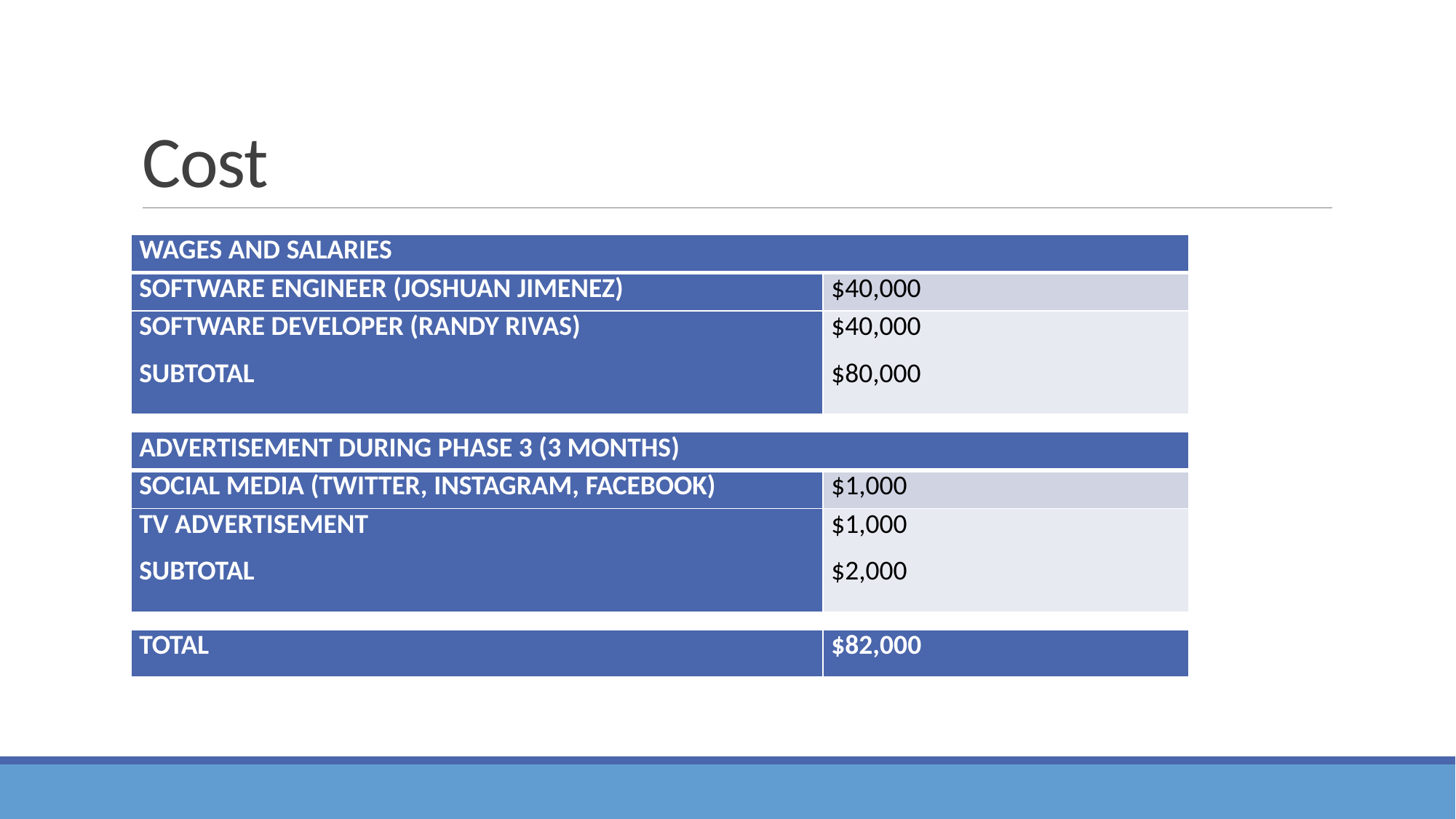

# Cost
| Wages and Salaries |  |
| --- | --- |
| Software Engineer (Joshuan Jimenez) | $40,000 |
| Software Developer (Randy Rivas) Subtotal | $40,000 $80,000 |
| Advertisement during Phase 3 (3 months) |  |
| --- | --- |
| Social Media (Twitter, Instagram, Facebook) | $1,000 |
| TV Advertisement Subtotal | $1,000 $2,000 |
| Total | $82,000 |
| --- | --- |